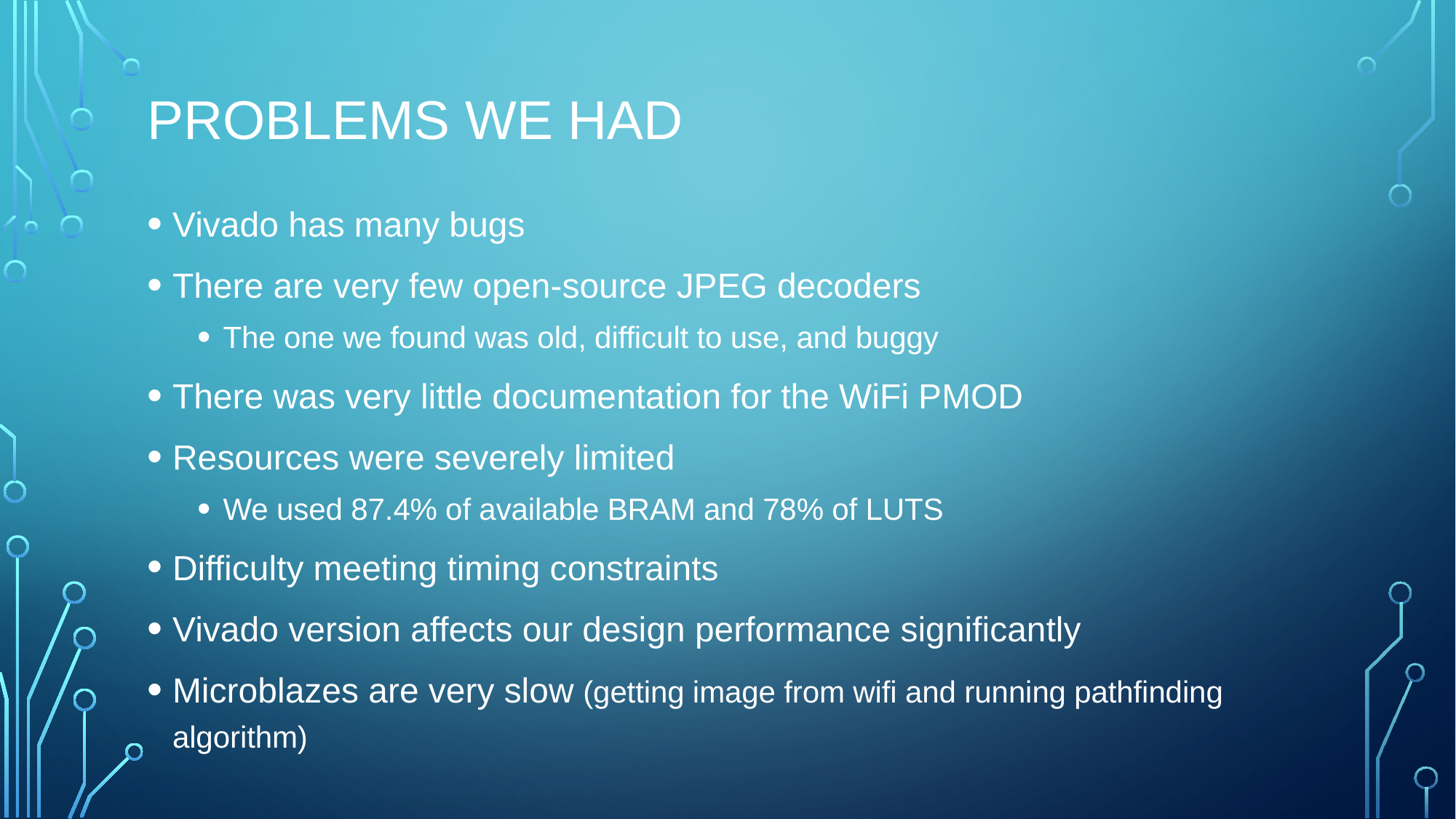

# Problems we had
Vivado has many bugs
There are very few open-source JPEG decoders
The one we found was old, difficult to use, and buggy
There was very little documentation for the WiFi PMOD
Resources were severely limited
We used 87.4% of available BRAM and 78% of LUTS
Difficulty meeting timing constraints
Vivado version affects our design performance significantly
Microblazes are very slow (getting image from wifi and running pathfinding algorithm)